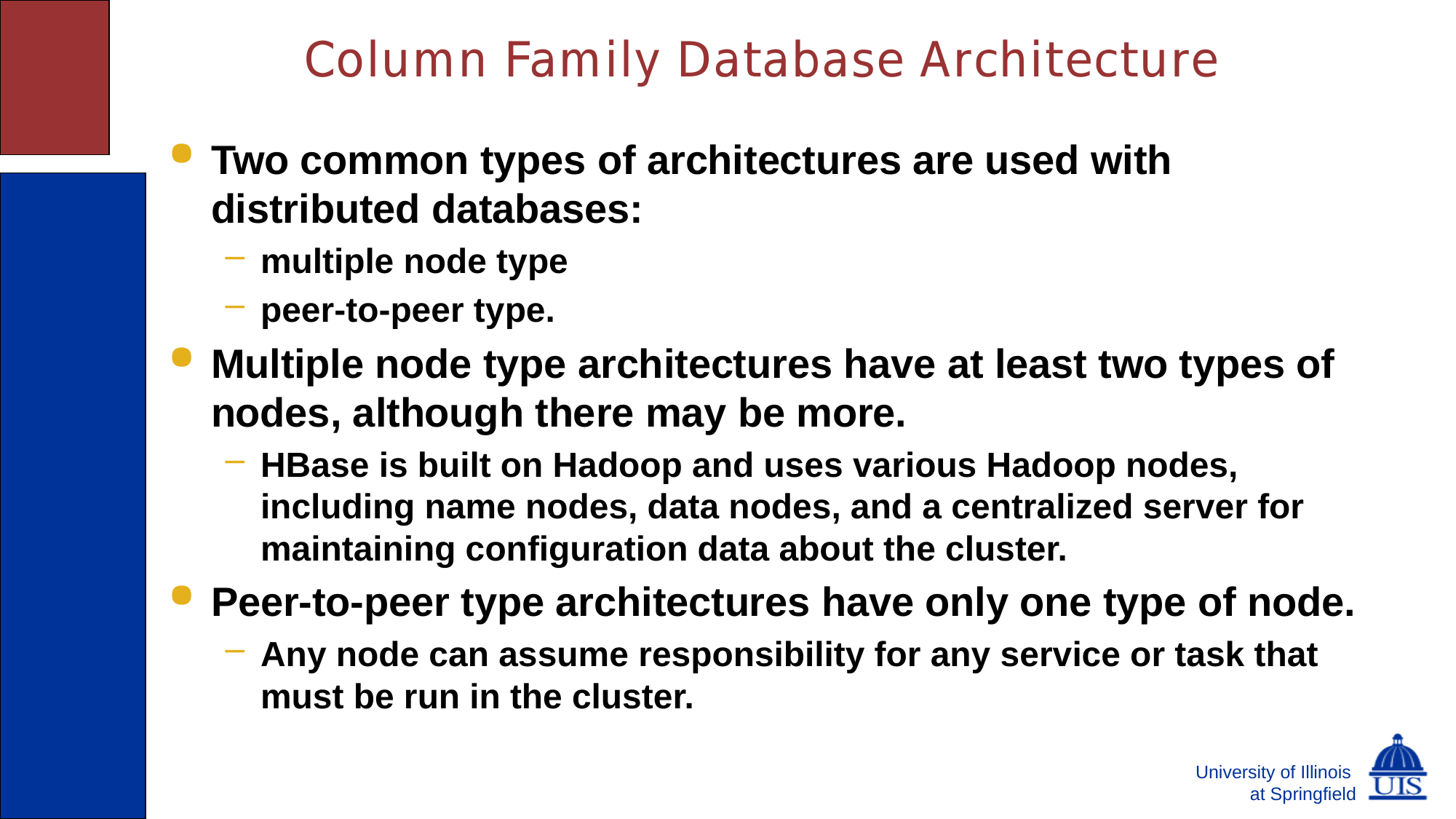

# Column Family Database Architecture
Two common types of architectures are used with distributed databases:
multiple node type
peer-to-peer type.
Multiple node type architectures have at least two types of nodes, although there may be more.
HBase is built on Hadoop and uses various Hadoop nodes, including name nodes, data nodes, and a centralized server for maintaining configuration data about the cluster.
Peer-to-peer type architectures have only one type of node.
Any node can assume responsibility for any service or task that must be run in the cluster.